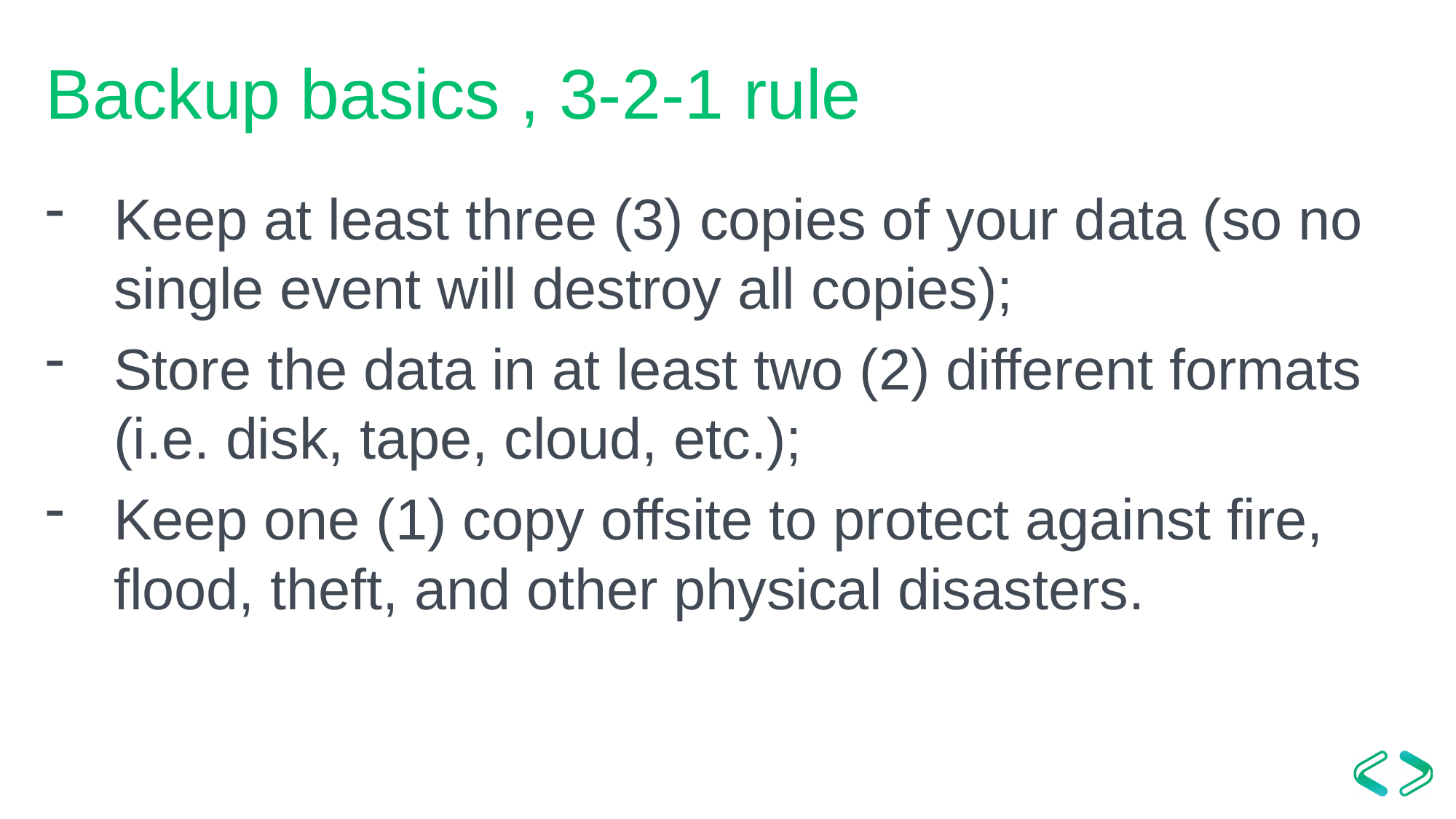

# Backup basics , 3-2-1 rule
Keep at least three (3) copies of your data (so no single event will destroy all copies);
Store the data in at least two (2) different formats (i.e. disk, tape, cloud, etc.);
Keep one (1) copy offsite to protect against fire, flood, theft, and other physical disasters.